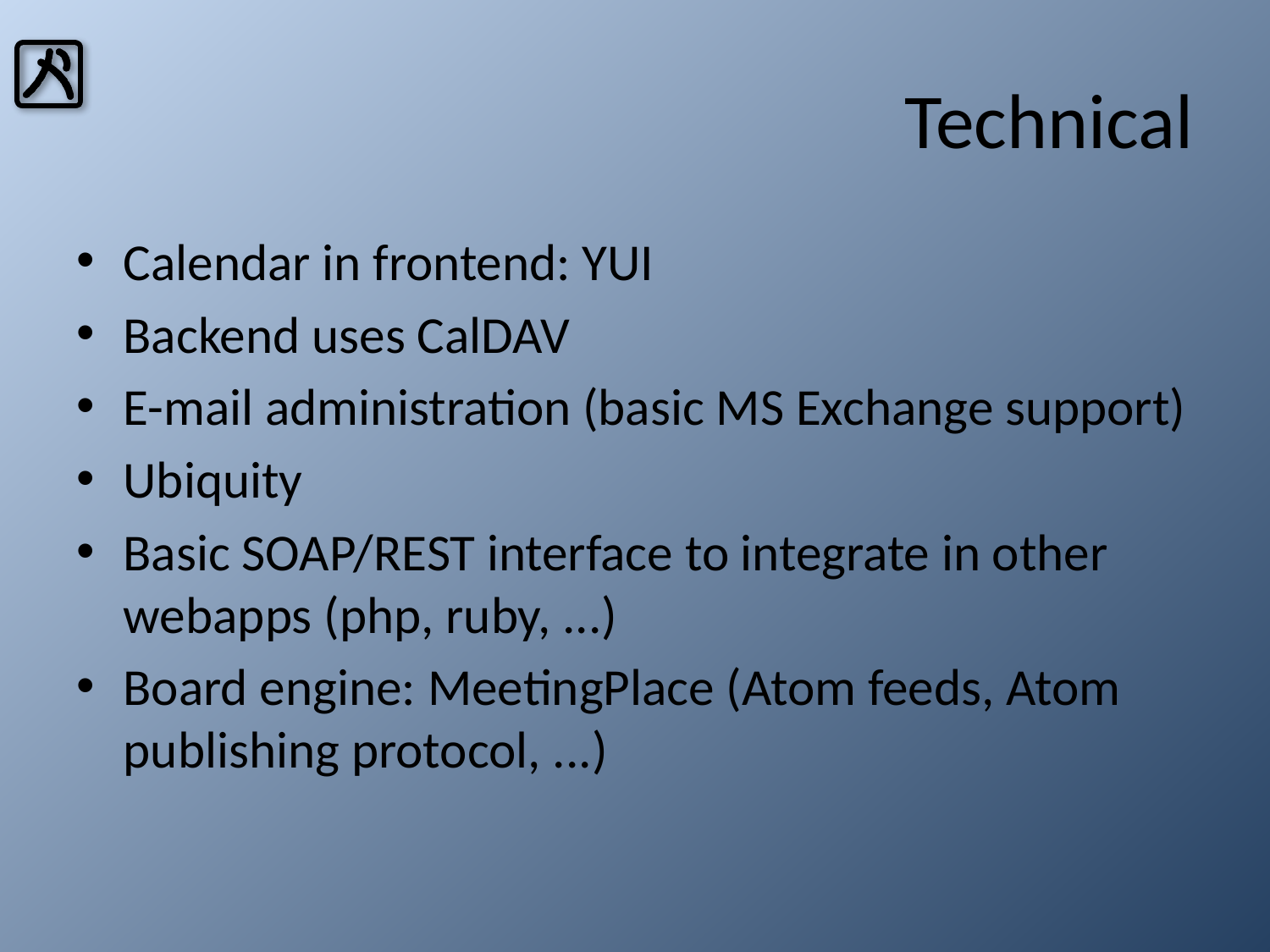

# Technical
Calendar in frontend: YUI
Backend uses CalDAV
E-mail administration (basic MS Exchange support)
Ubiquity
Basic SOAP/REST interface to integrate in other webapps (php, ruby, ...)
Board engine: MeetingPlace (Atom feeds, Atom publishing protocol, ...)